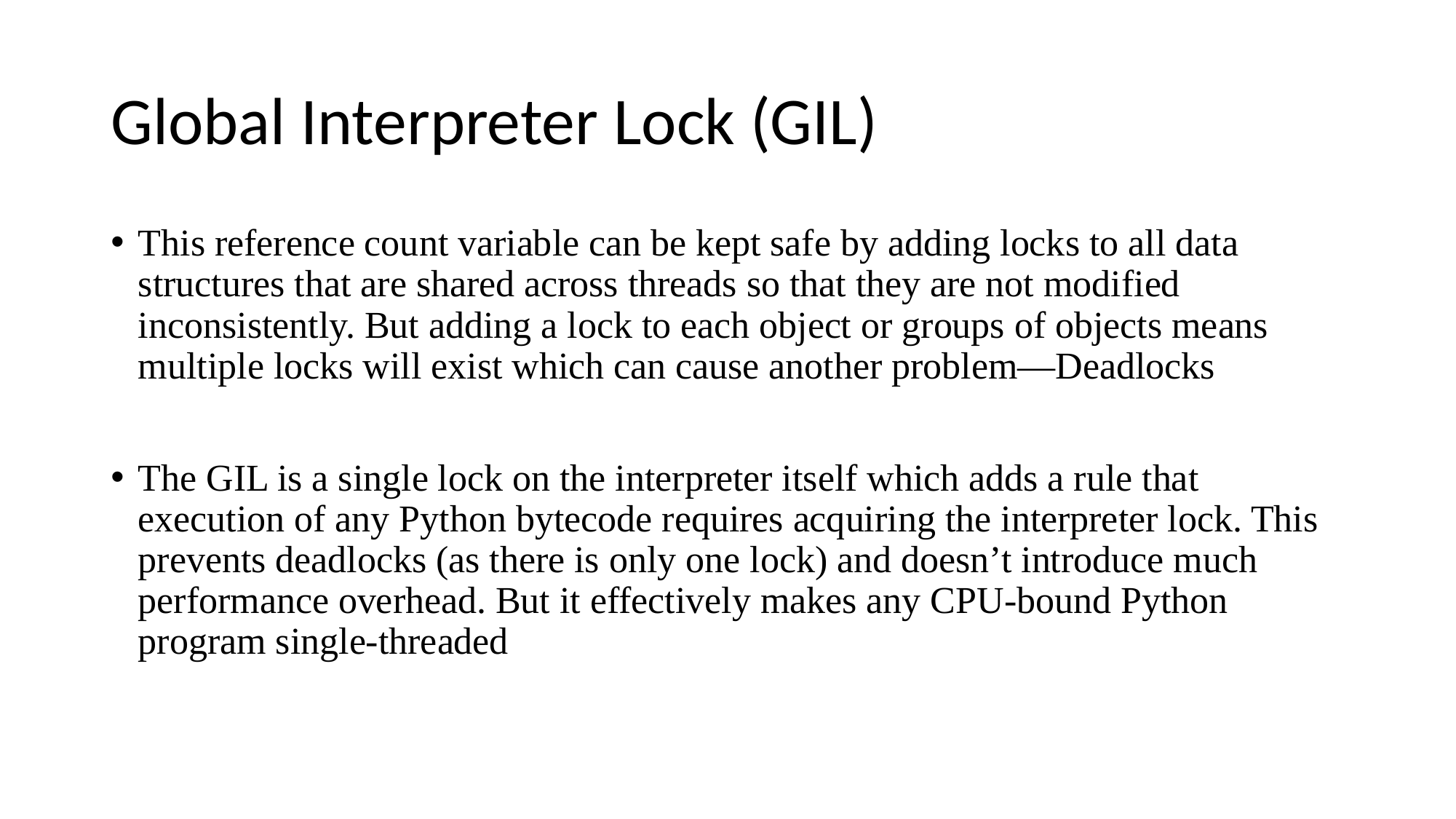

# Global Interpreter Lock (GIL)
This reference count variable can be kept safe by adding locks to all data structures that are shared across threads so that they are not modified inconsistently. But adding a lock to each object or groups of objects means multiple locks will exist which can cause another problem—Deadlocks

The GIL is a single lock on the interpreter itself which adds a rule that execution of any Python bytecode requires acquiring the interpreter lock. This prevents deadlocks (as there is only one lock) and doesn’t introduce much performance overhead. But it effectively makes any CPU-bound Python program single-threaded